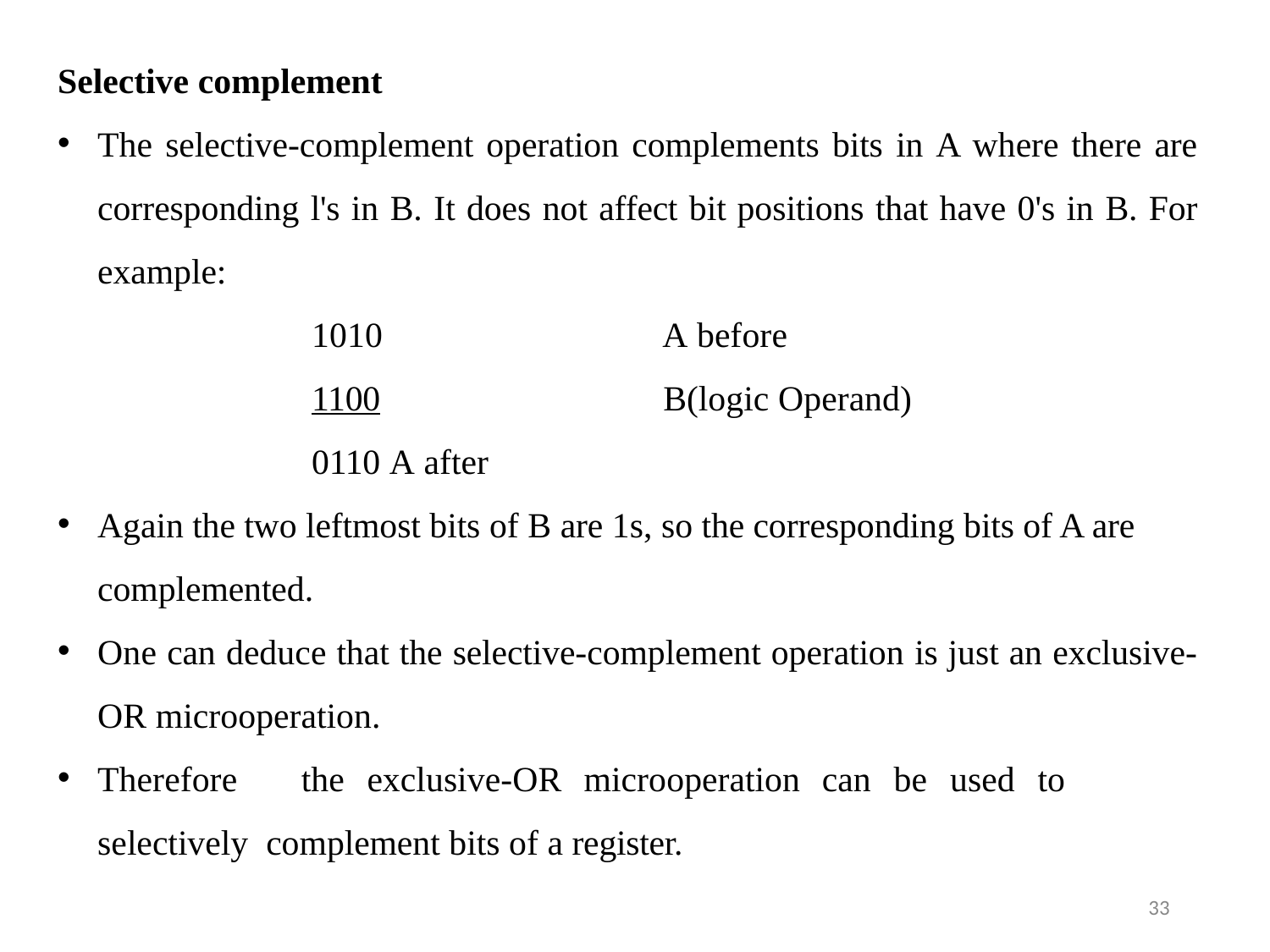

Selective complement
The selective-complement operation complements bits in A where there are
corresponding l's in B. It does not affect bit positions that have 0's in B. For
example:
1010	A before
1100	B(logic Operand)
0110 A after
Again the two leftmost bits of B are 1s, so the corresponding bits of A are  complemented.
One can deduce that the selective-complement operation is just an exclusive-
OR microoperation.
Therefore	the	exclusive-OR	microoperation	can	be	used	to	selectively  complement bits of a register.
33